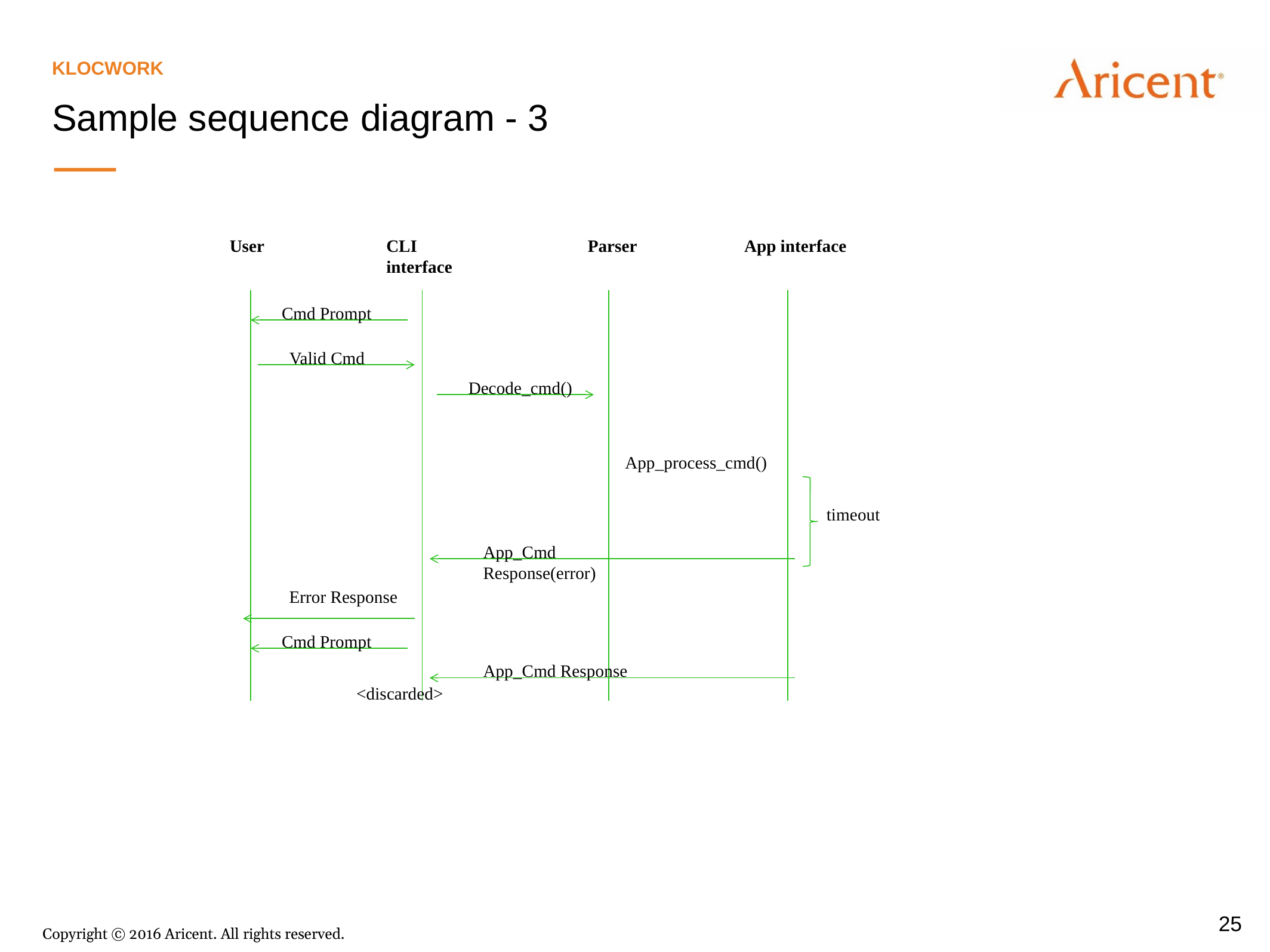

Klocwork
Sample sequence diagram - 3
User
CLI interface
Parser
App interface
Cmd Prompt
Valid Cmd
Decode_cmd()
App_process_cmd()

timeout
App_Cmd Response(error)
Error Response
Cmd Prompt
App_Cmd Response
<discarded>